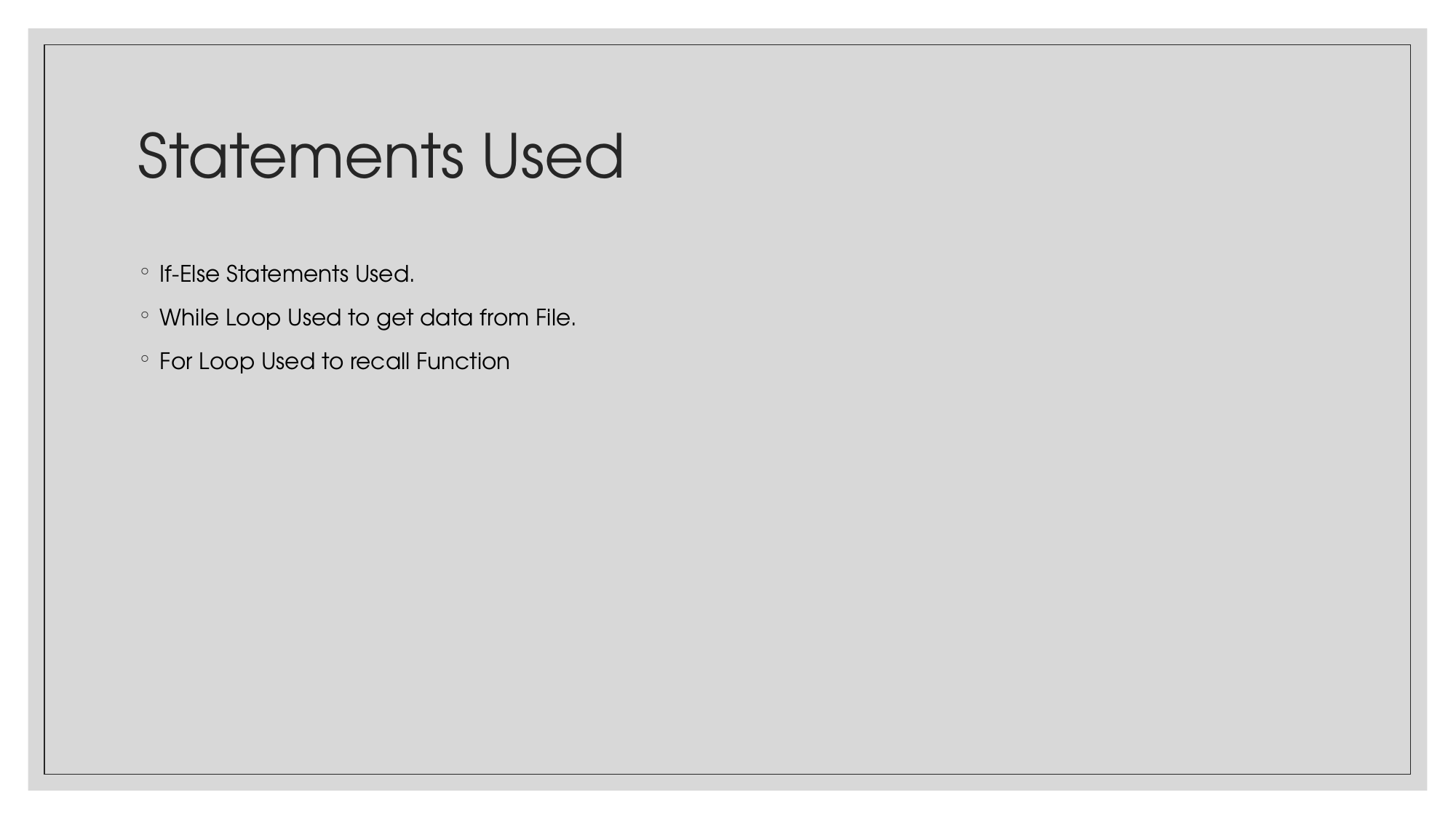

# Statements Used
If-Else Statements Used.
While Loop Used to get data from File.
For Loop Used to recall Function